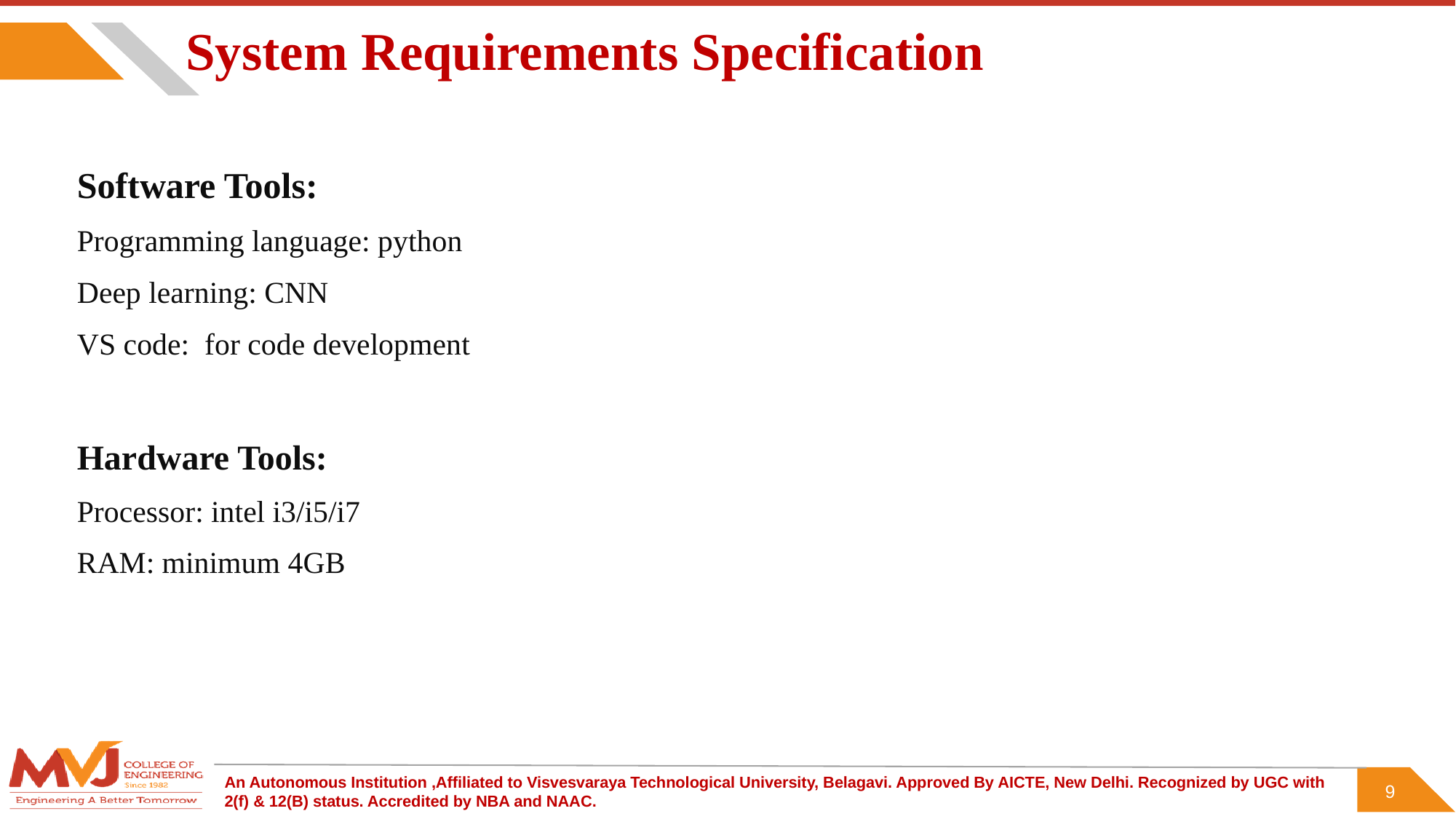

# System Requirements Specification
Software Tools:
Programming language: python
Deep learning: CNN
VS code:  for code development

Hardware Tools:
Processor: intel i3/i5/i7
RAM: minimum 4GB

9